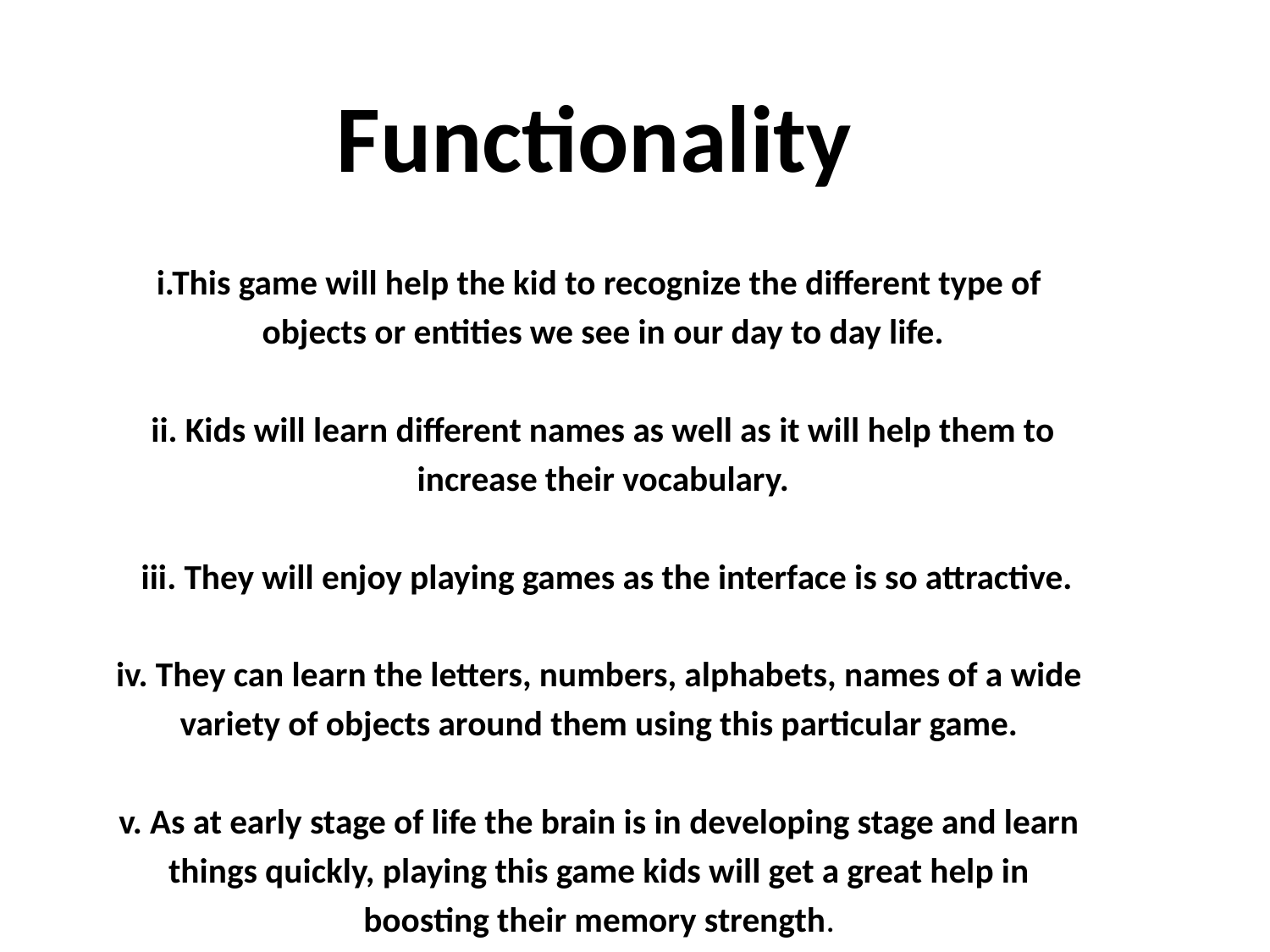

# Functionality
i.This game will help the kid to recognize the different type of
objects or entities we see in our day to day life.

 ii. Kids will learn different names as well as it will help them to
increase their vocabulary.

 iii. They will enjoy playing games as the interface is so attractive.

iv. They can learn the letters, numbers, alphabets, names of a wide
variety of objects around them using this particular game.

v. As at early stage of life the brain is in developing stage and learn
things quickly, playing this game kids will get a great help in
boosting their memory strength.